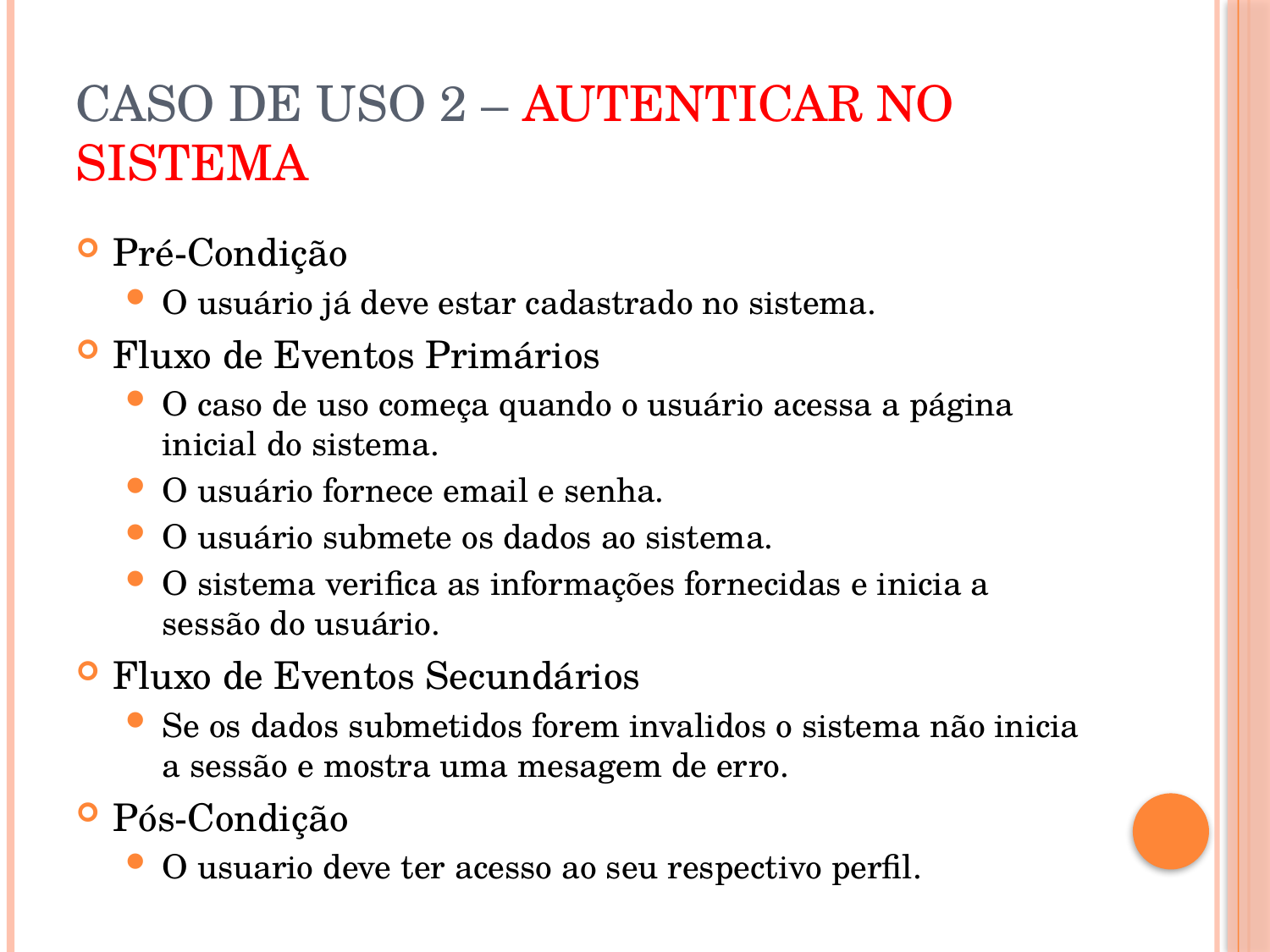

# Caso de Uso 2 – Autenticar no Sistema
Pré-Condição
O usuário já deve estar cadastrado no sistema.
Fluxo de Eventos Primários
O caso de uso começa quando o usuário acessa a página inicial do sistema.
O usuário fornece email e senha.
O usuário submete os dados ao sistema.
O sistema verifica as informações fornecidas e inicia a sessão do usuário.
Fluxo de Eventos Secundários
Se os dados submetidos forem invalidos o sistema não inicia a sessão e mostra uma mesagem de erro.
Pós-Condição
O usuario deve ter acesso ao seu respectivo perfil.